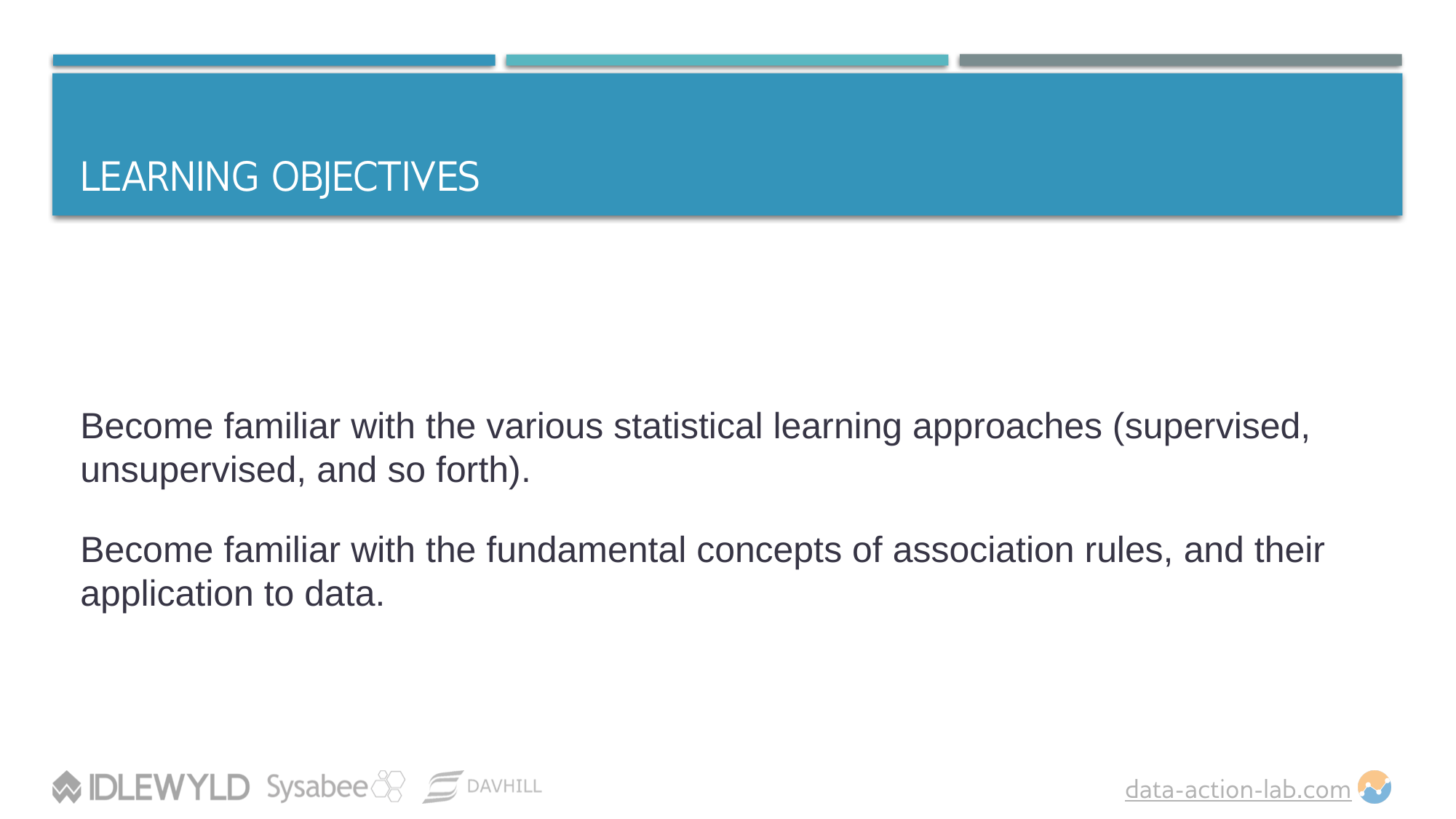

# LEARNING OBJECTIVES
Become familiar with the various statistical learning approaches (supervised, unsupervised, and so forth).

Become familiar with the fundamental concepts of association rules, and their application to data.